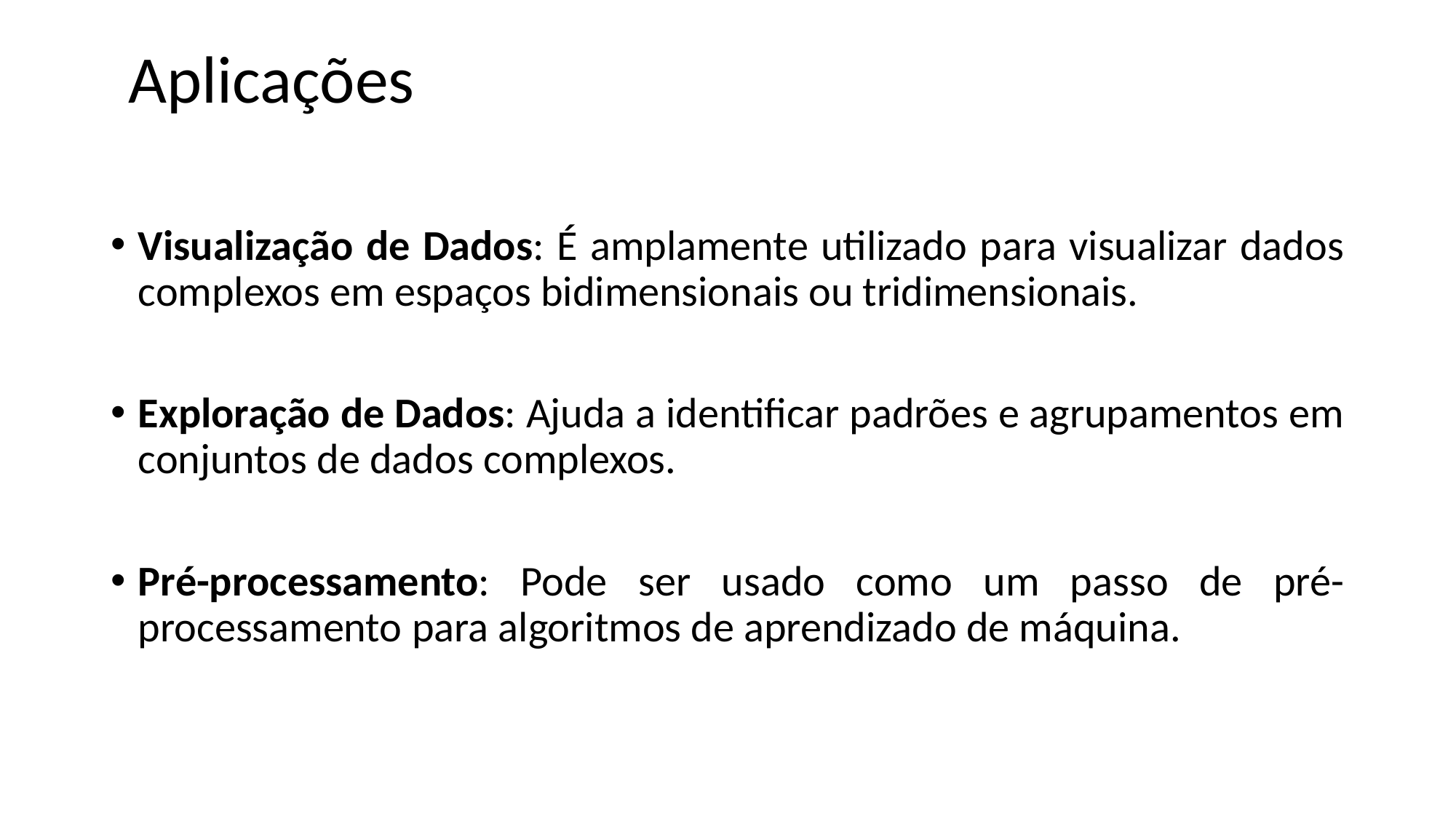

# Aplicações
Visualização de Dados: É amplamente utilizado para visualizar dados complexos em espaços bidimensionais ou tridimensionais.

Exploração de Dados: Ajuda a identificar padrões e agrupamentos em conjuntos de dados complexos.

Pré-processamento: Pode ser usado como um passo de pré-processamento para algoritmos de aprendizado de máquina.